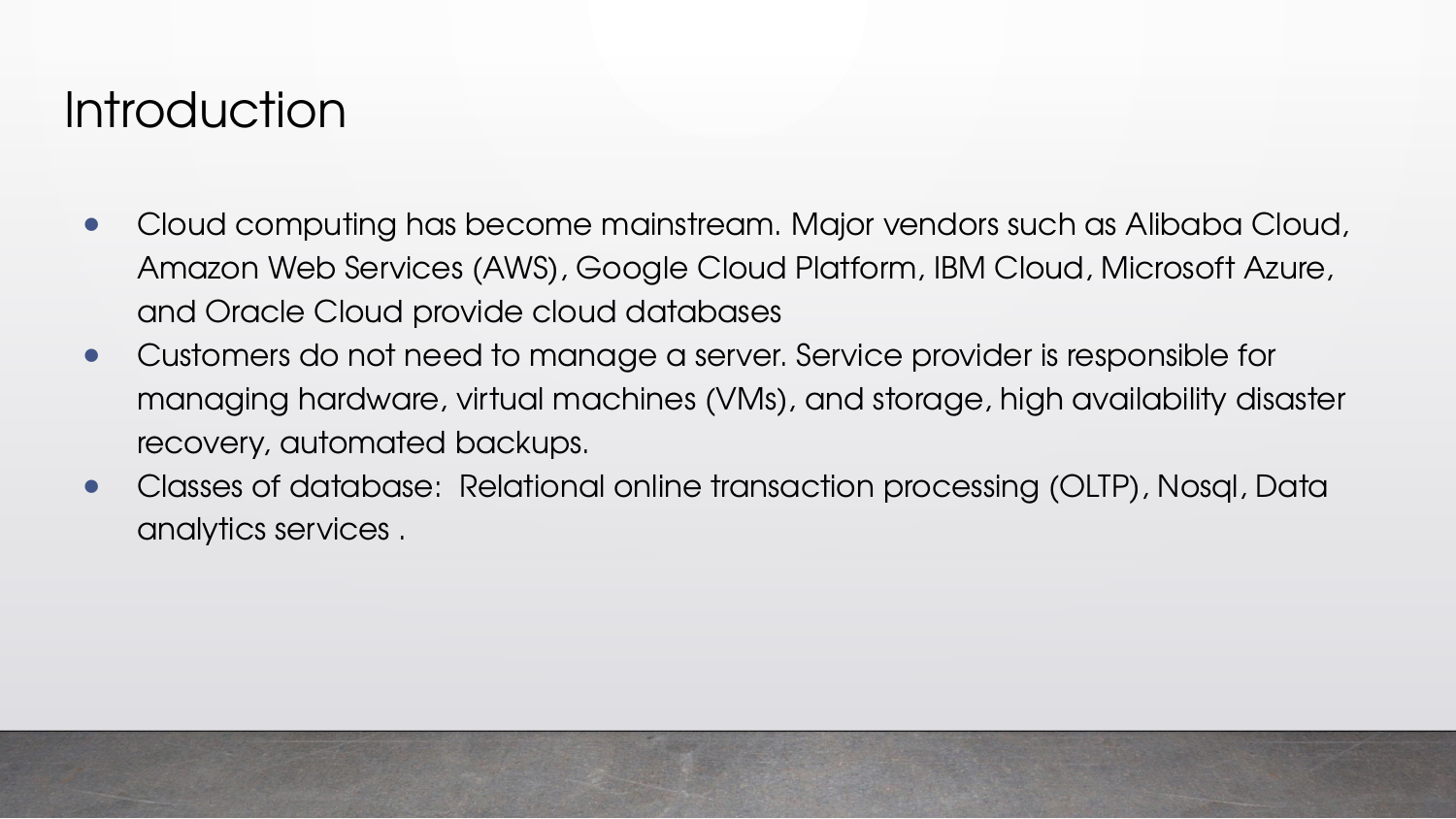

# Introduction
Cloud computing has become mainstream. Major vendors such as Alibaba Cloud, Amazon Web Services (AWS), Google Cloud Platform, IBM Cloud, Microsoft Azure, and Oracle Cloud provide cloud databases
Customers do not need to manage a server. Service provider is responsible for managing hardware, virtual machines (VMs), and storage, high availability disaster recovery, automated backups.
Classes of database:  Relational online transaction processing (OLTP), Nosql, Data analytics services .